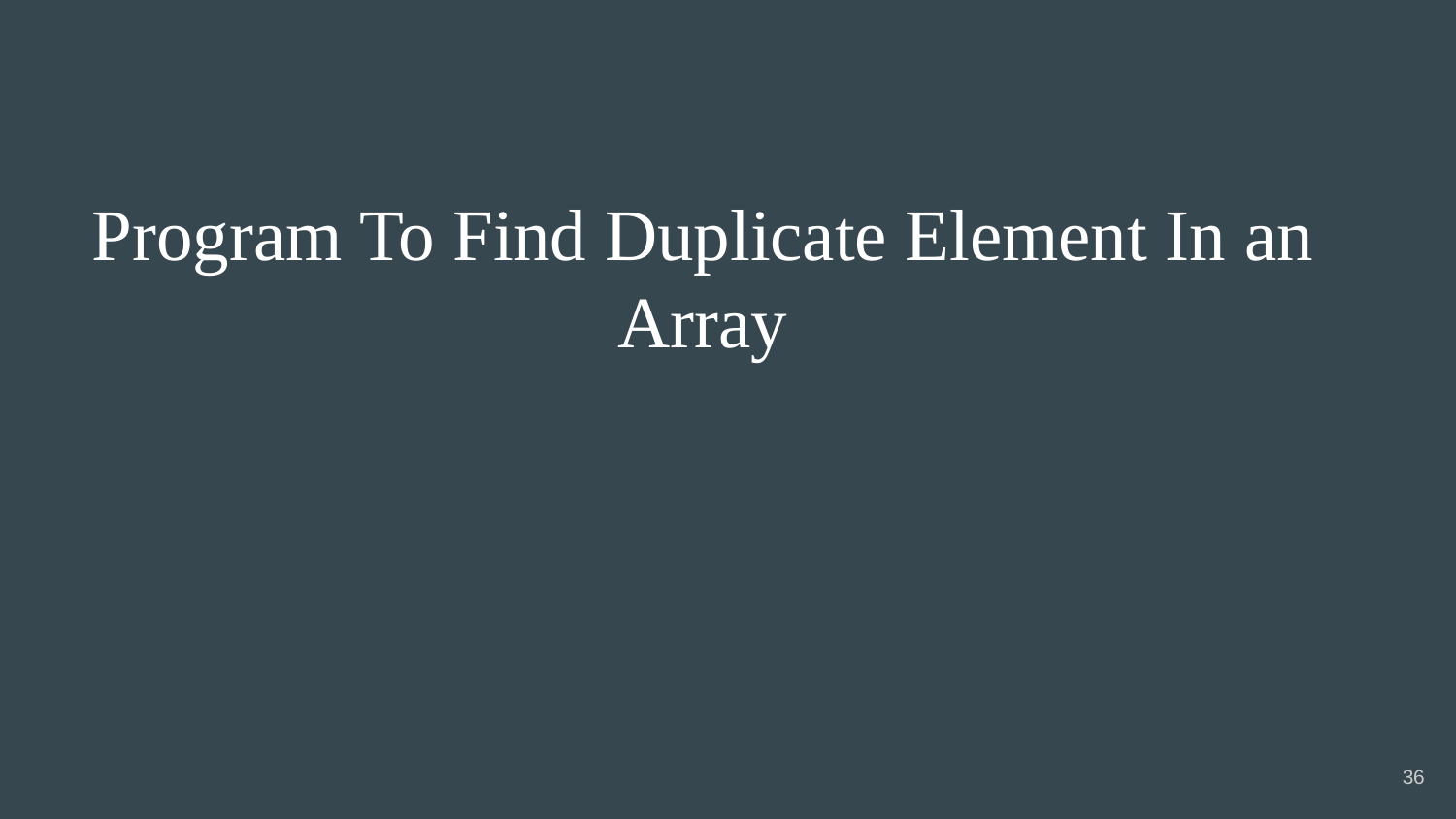

# Program To Find Duplicate Element In an Array
36